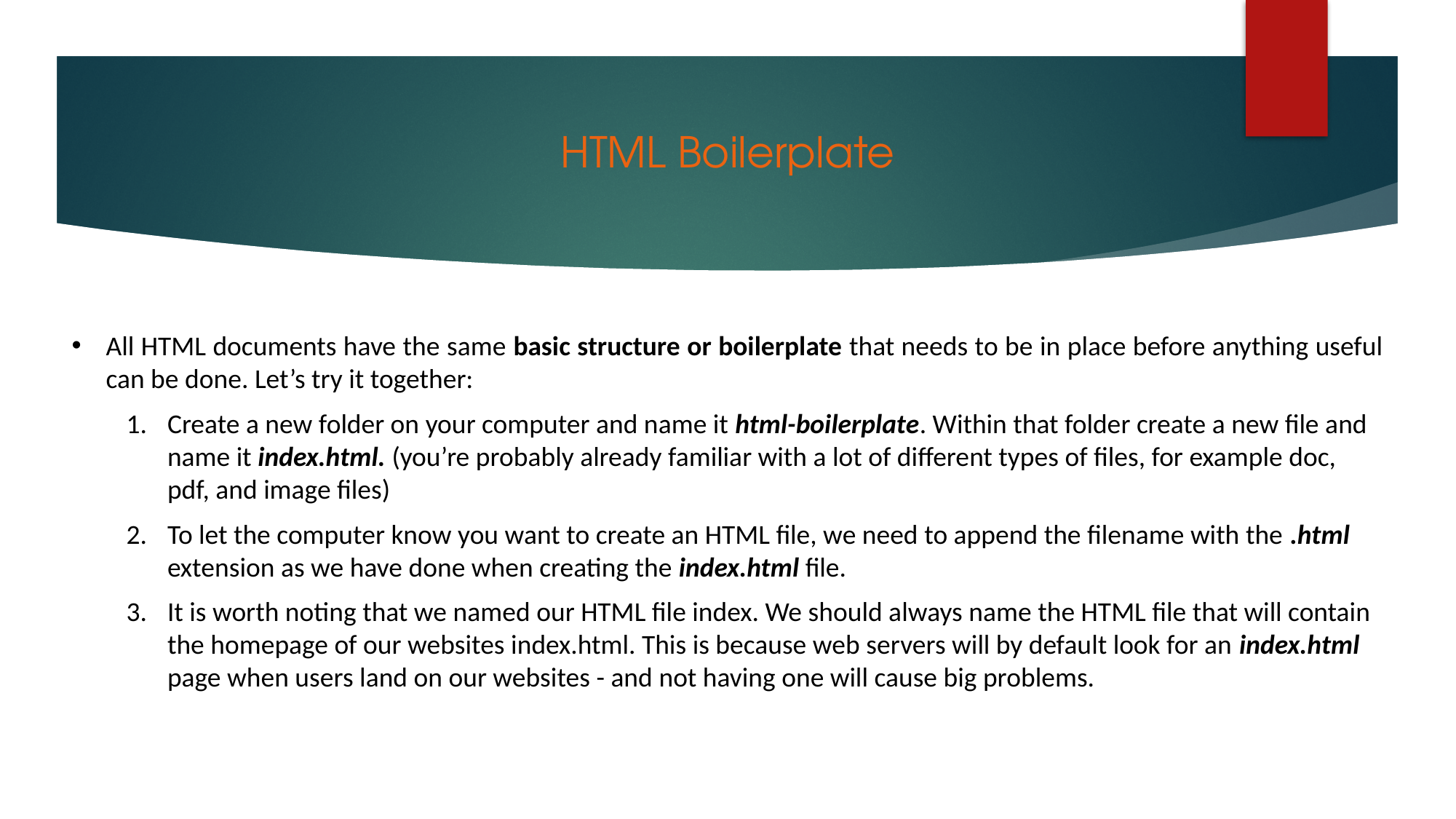

# HTML Boilerplate
All HTML documents have the same basic structure or boilerplate that needs to be in place before anything useful can be done. Let’s try it together:
Create a new folder on your computer and name it html-boilerplate. Within that folder create a new file and name it index.html. (you’re probably already familiar with a lot of different types of files, for example doc, pdf, and image files)
To let the computer know you want to create an HTML file, we need to append the filename with the .html extension as we have done when creating the index.html file.
It is worth noting that we named our HTML file index. We should always name the HTML file that will contain the homepage of our websites index.html. This is because web servers will by default look for an index.html page when users land on our websites - and not having one will cause big problems.